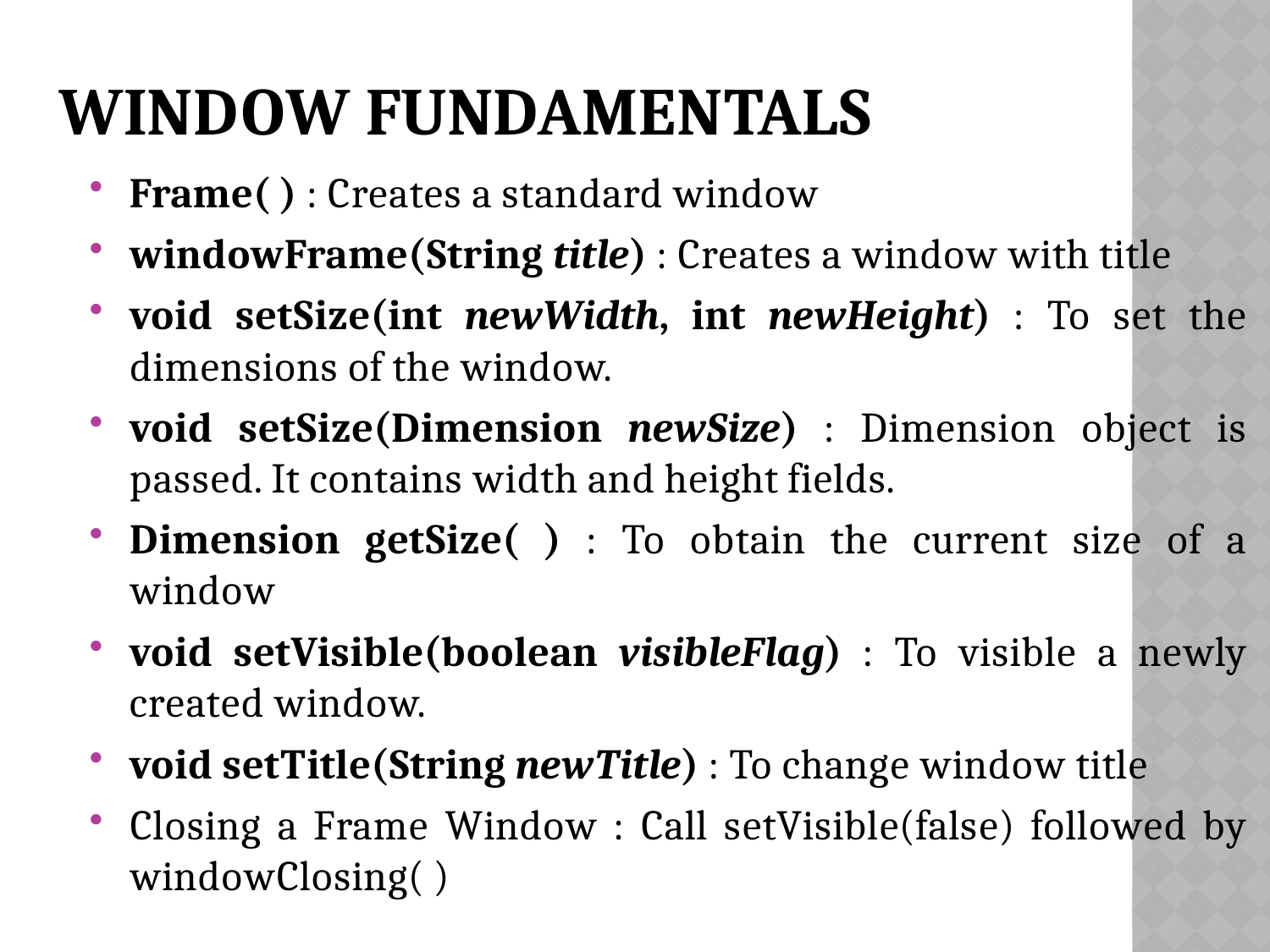

# Window Fundamentals
Frame( ) : Creates a standard window
windowFrame(String title) : Creates a window with title
void setSize(int newWidth, int newHeight) : To set the dimensions of the window.
void setSize(Dimension newSize) : Dimension object is passed. It contains width and height fields.
Dimension getSize( ) : To obtain the current size of a window
void setVisible(boolean visibleFlag) : To visible a newly created window.
void setTitle(String newTitle) : To change window title
Closing a Frame Window : Call setVisible(false) followed by windowClosing( )